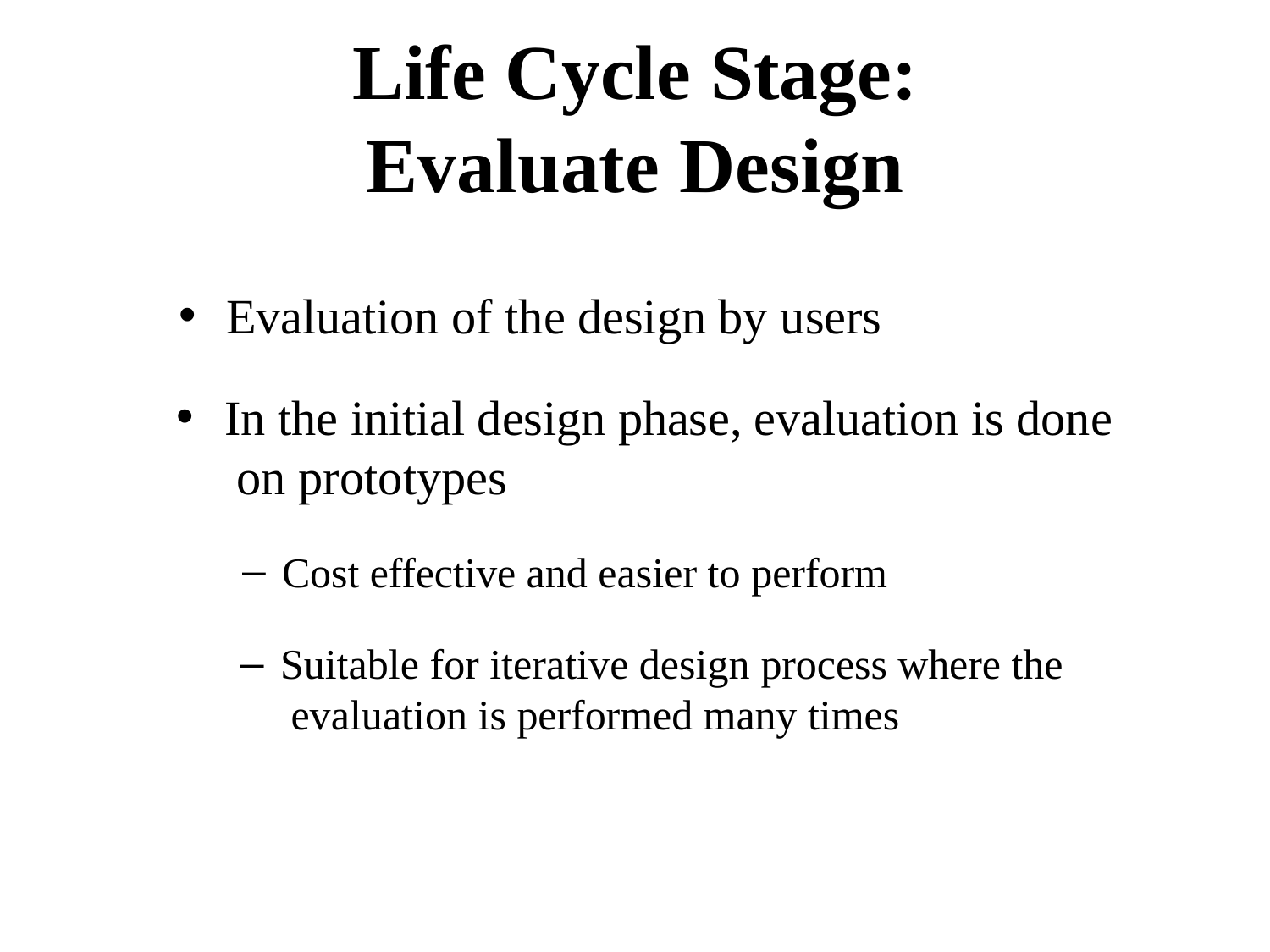

# Life Cycle Stage:  Evaluate Design
Evaluation of the design by users
In the initial design phase, evaluation is done  on prototypes
Cost effective and easier to perform
Suitable for iterative design process where the  evaluation is performed many times